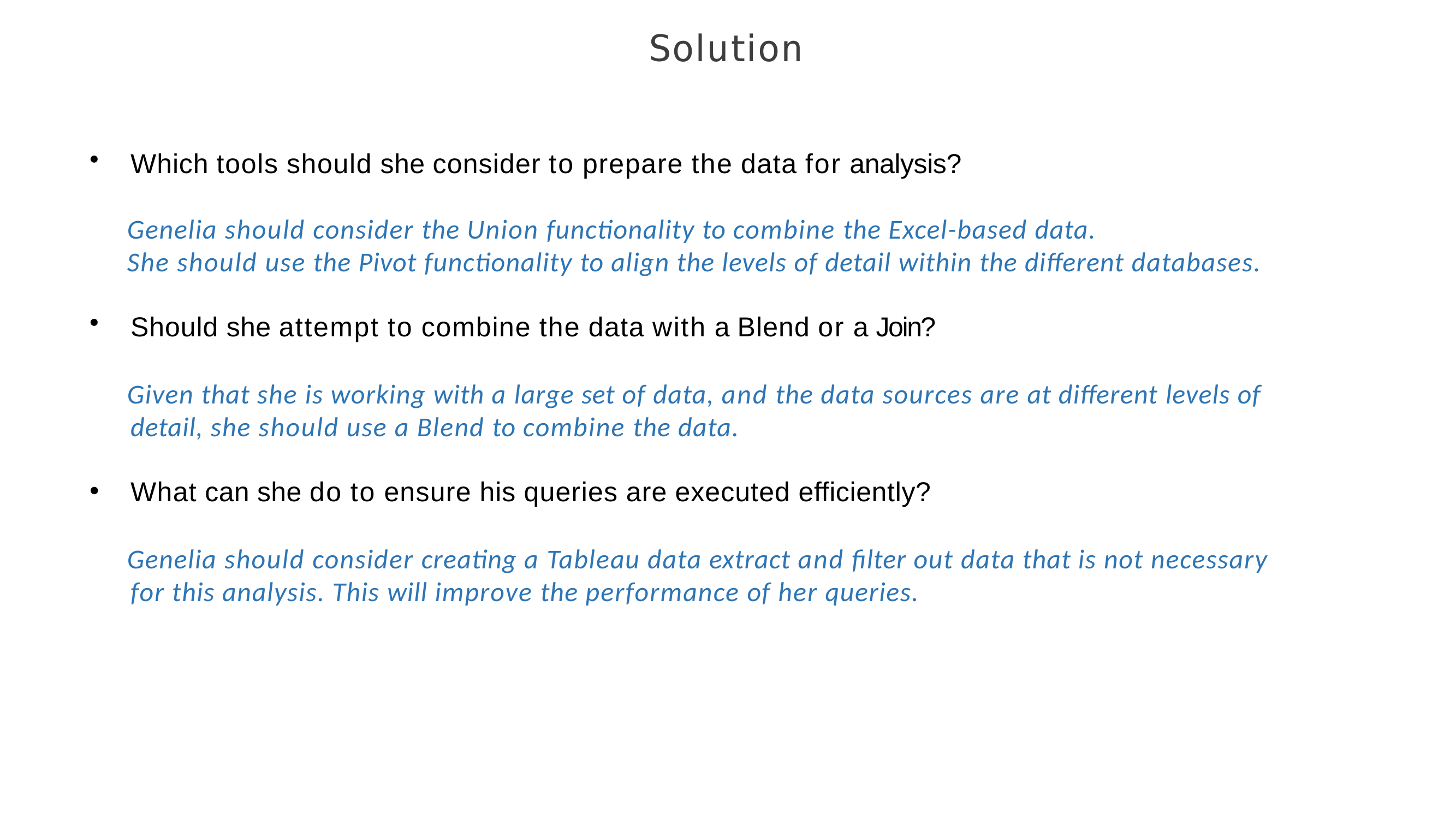

# Solution
Which tools should she consider to prepare the data for analysis?
Genelia should consider the Union functionality to combine the Excel-based data.
She should use the Pivot functionality to align the levels of detail within the different databases.

Should she attempt to combine the data with a Blend or a Join?

Given that she is working with a large set of data, and the data sources are at different levels of
detail, she should use a Blend to combine the data.

What can she do to ensure his queries are executed efficiently?

Genelia should consider creating a Tableau data extract and filter out data that is not necessary
for this analysis. This will improve the performance of her queries.